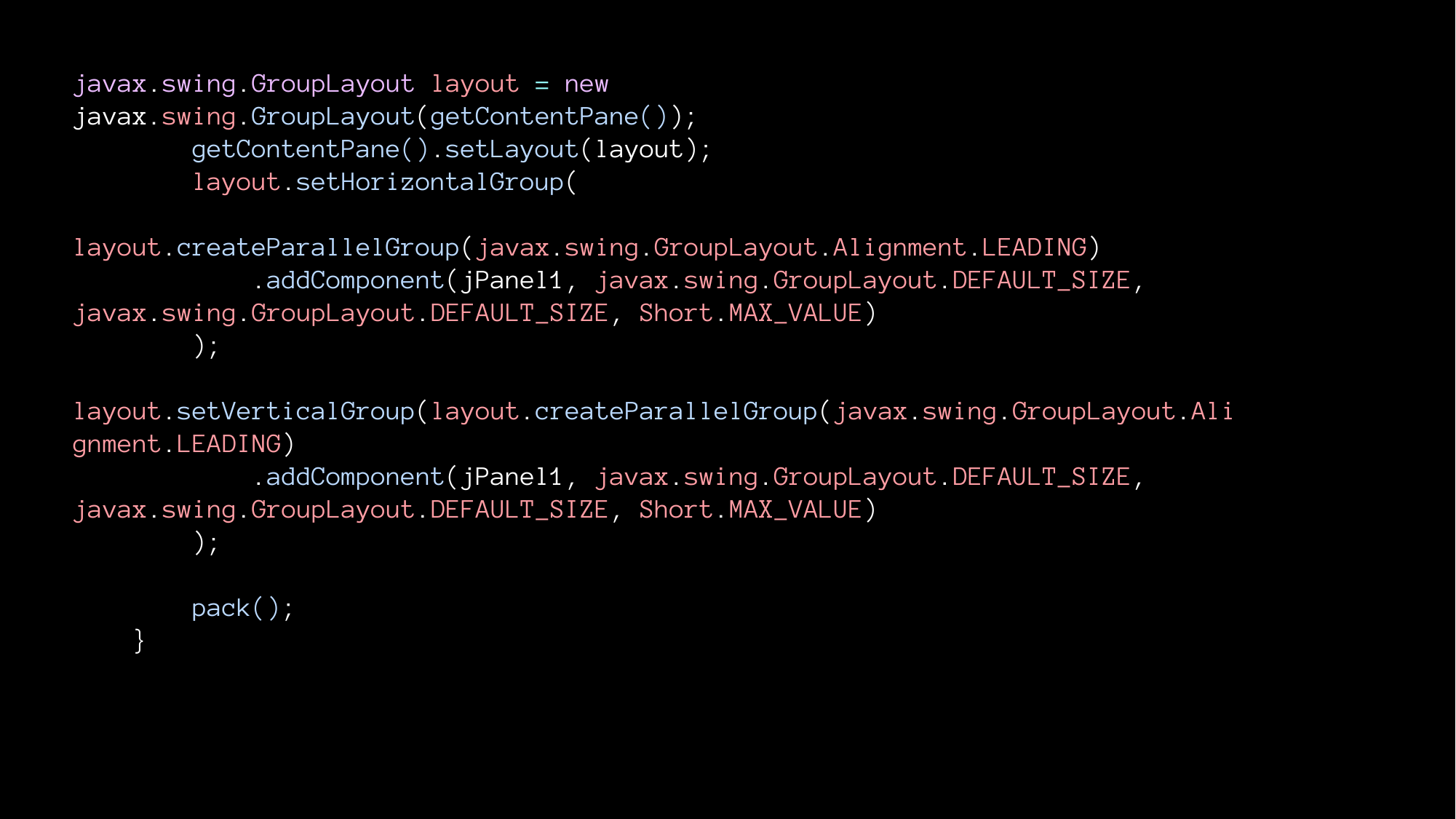

javax.swing.GroupLayout layout = new javax.swing.GroupLayout(getContentPane());
        getContentPane().setLayout(layout);
        layout.setHorizontalGroup(
            layout.createParallelGroup(javax.swing.GroupLayout.Alignment.LEADING)
            .addComponent(jPanel1, javax.swing.GroupLayout.DEFAULT_SIZE, javax.swing.GroupLayout.DEFAULT_SIZE, Short.MAX_VALUE)
        );
        layout.setVerticalGroup(layout.createParallelGroup(javax.swing.GroupLayout.Alignment.LEADING)
            .addComponent(jPanel1, javax.swing.GroupLayout.DEFAULT_SIZE, javax.swing.GroupLayout.DEFAULT_SIZE, Short.MAX_VALUE)
        );
        pack();
    }